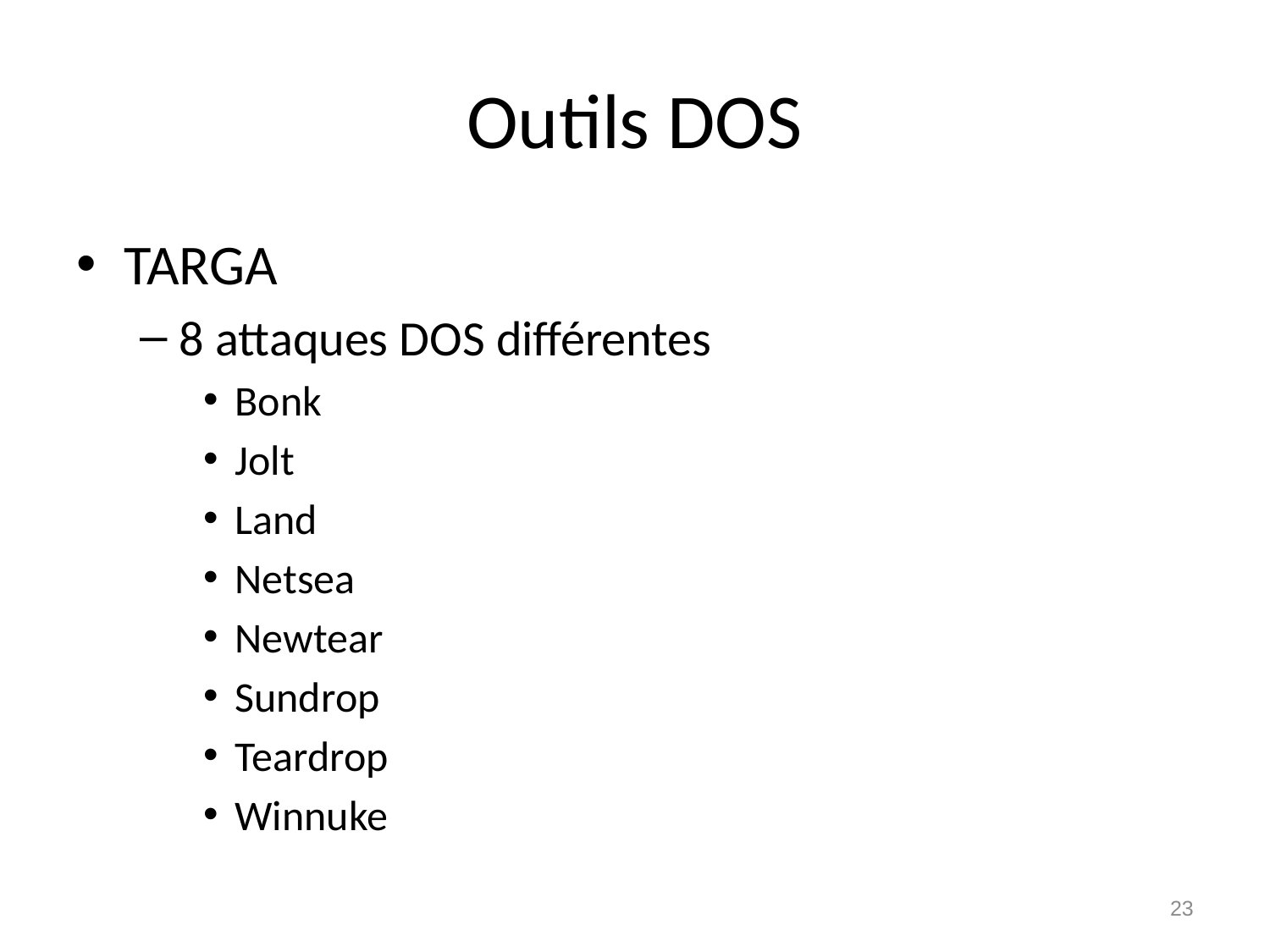

# Outils DOS
TARGA
8 attaques DOS différentes
Bonk
Jolt
Land
Netsea
Newtear
Sundrop
Teardrop
Winnuke
23